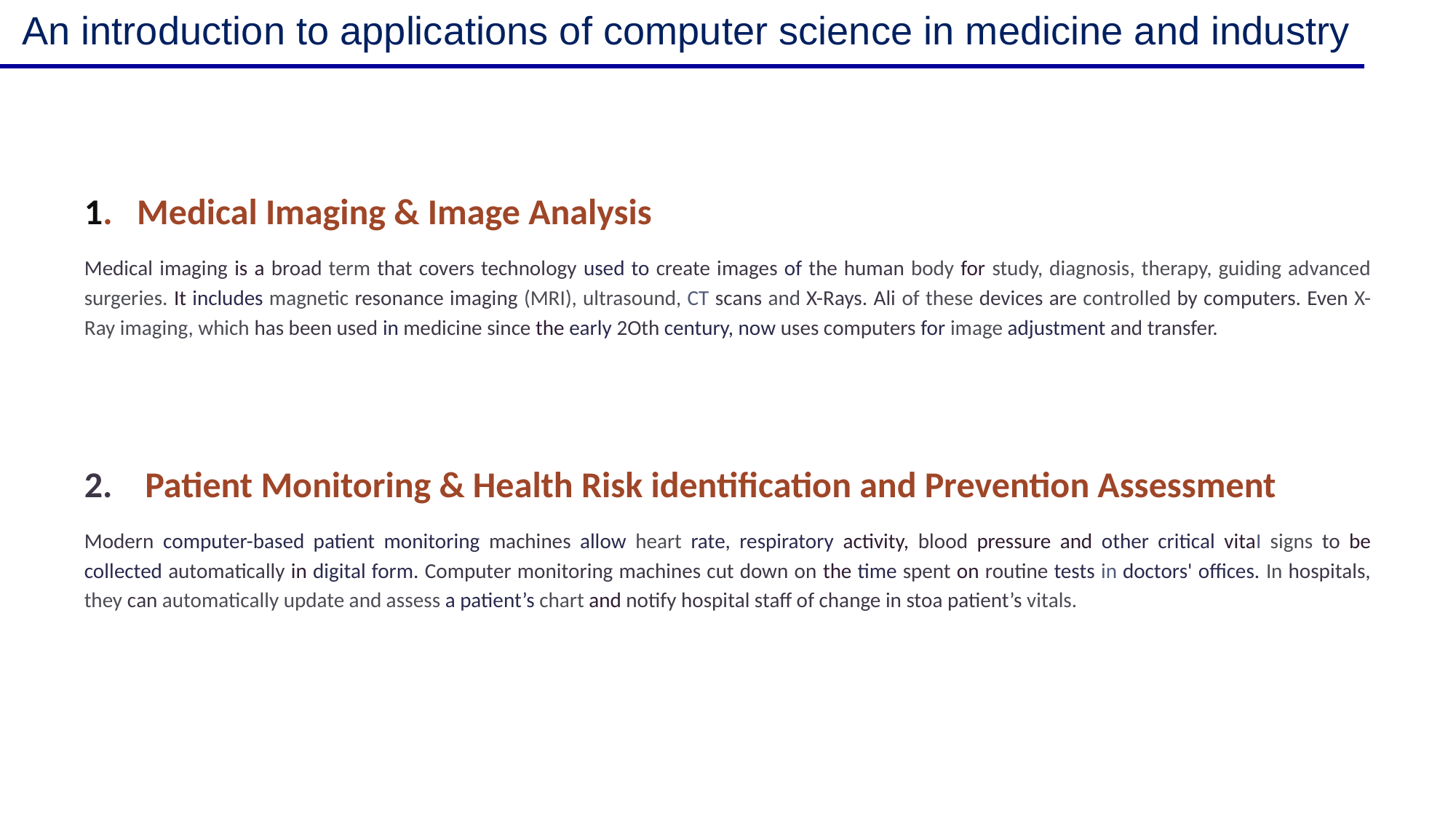

An introduction to applications of computer science in medicine and industry
1.   Medical Imaging & Image Analysis
Medical imaging is a broad term that covers technology used to create images of the human body for study, diagnosis, therapy, guiding advanced surgeries. It includes magnetic resonance imaging (MRI), ultrasound, CT scans and X-Rays. Ali of these devices are controlled by computers. Even X-Ray imaging, which has been used in medicine since the early 2Oth century, now uses computers for image adjustment and transfer.

2.    Patient Monitoring & Health Risk identification and Prevention Assessment
Modern computer-based patient monitoring machines allow heart rate, respiratory activity, blood pressure and other critical vitaI signs to be collected automatically in digital form. Computer monitoring machines cut down on the time spent on routine tests in doctors' offices. In hospitals, they can automatically update and assess a patient’s chart and notify hospital staff of change in stoa patient’s vitals.